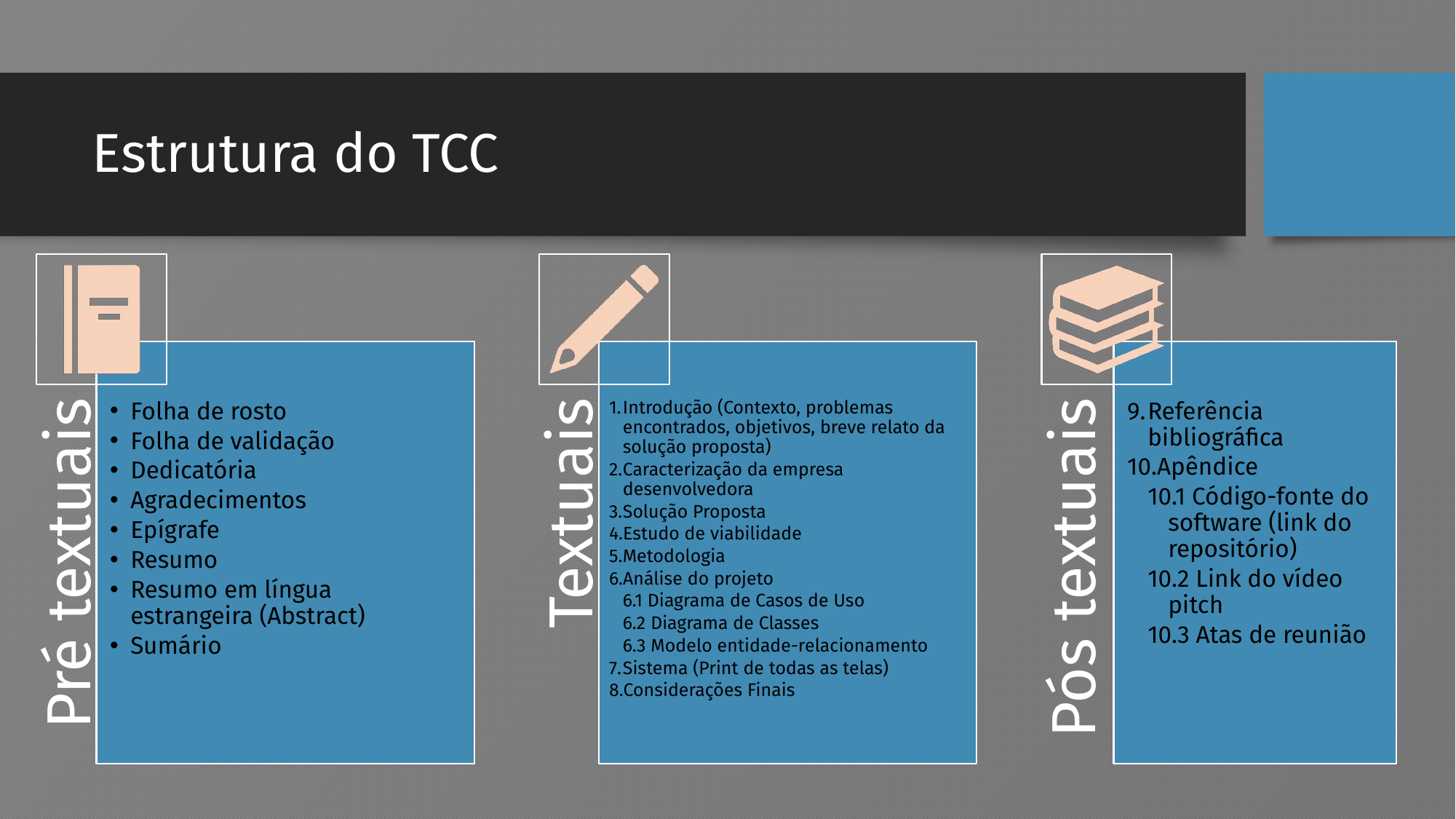

# Estrutura do TCC
Pré textuais
Folha de rosto
Folha de validação
Dedicatória
Agradecimentos
Epígrafe
Resumo
Resumo em língua estrangeira (Abstract)
Sumário
Textuais
Introdução (Contexto, problemas encontrados, objetivos, breve relato da solução proposta)
Caracterização da empresa desenvolvedora
Solução Proposta
Estudo de viabilidade
Metodologia
Análise do projeto
6.1 Diagrama de Casos de Uso
6.2 Diagrama de Classes
6.3 Modelo entidade-relacionamento
Sistema (Print de todas as telas)
Considerações Finais
Pós textuais
Referência bibliográfica
Apêndice
10.1 Código-fonte do software (link do repositório)
10.2 Link do vídeo pitch
10.3 Atas de reunião